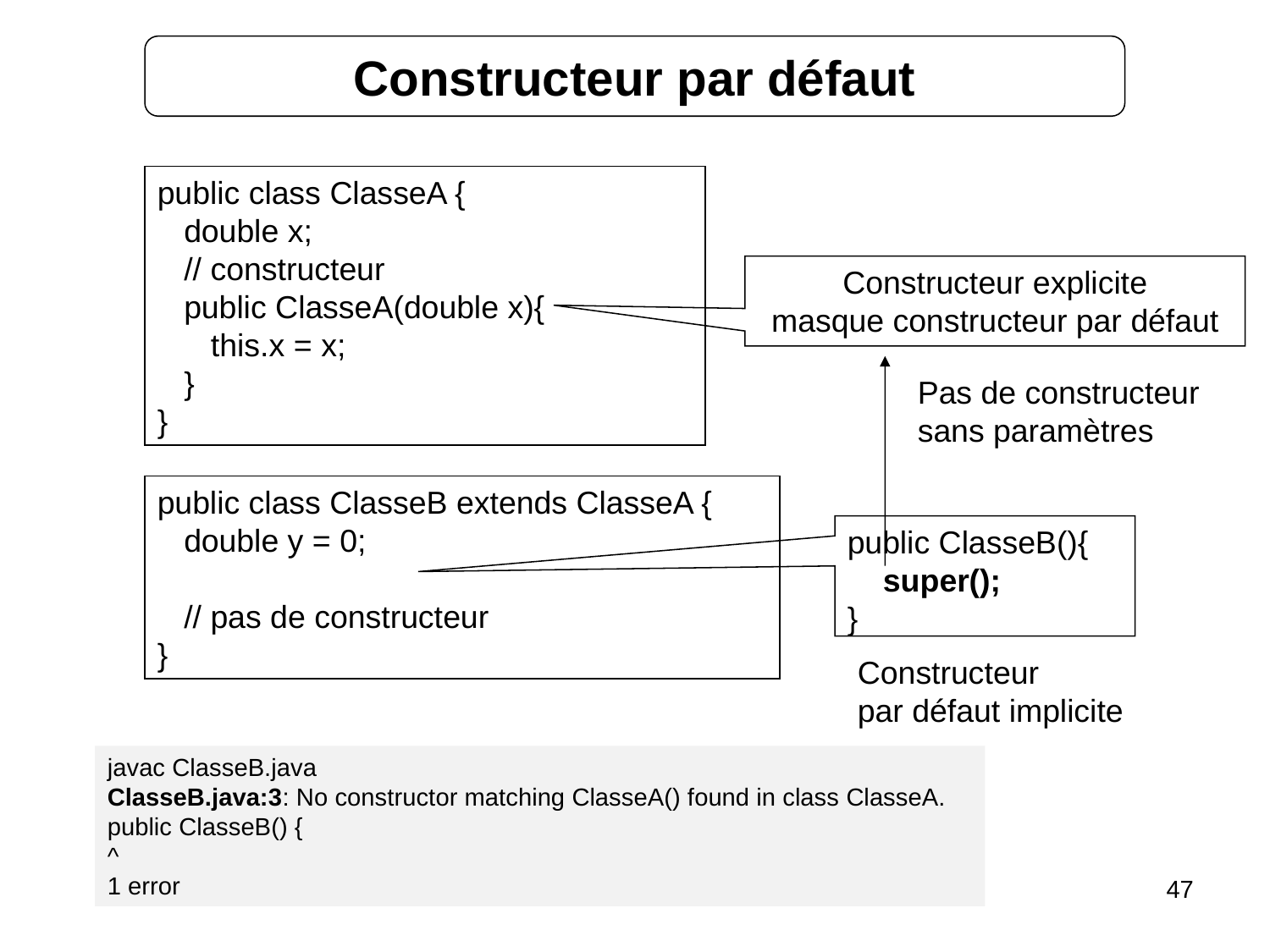

Constructeur par défaut
public class ClasseA {
   double x;
   // constructeur
   public ClasseA(double x){
      this.x = x;
   }
}
Constructeur explicite
masque constructeur par défaut

Pas de constructeur
sans paramètres
public class ClasseB extends ClasseA {
   double y = 0;

   // pas de constructeur
}
public ClasseB(){
    super();
}

Constructeur
par défaut implicite
javac ClasseB.java
ClasseB.java:3: No constructor matching ClasseA() found in class ClasseA.
public ClasseB() {
^
1 error
47